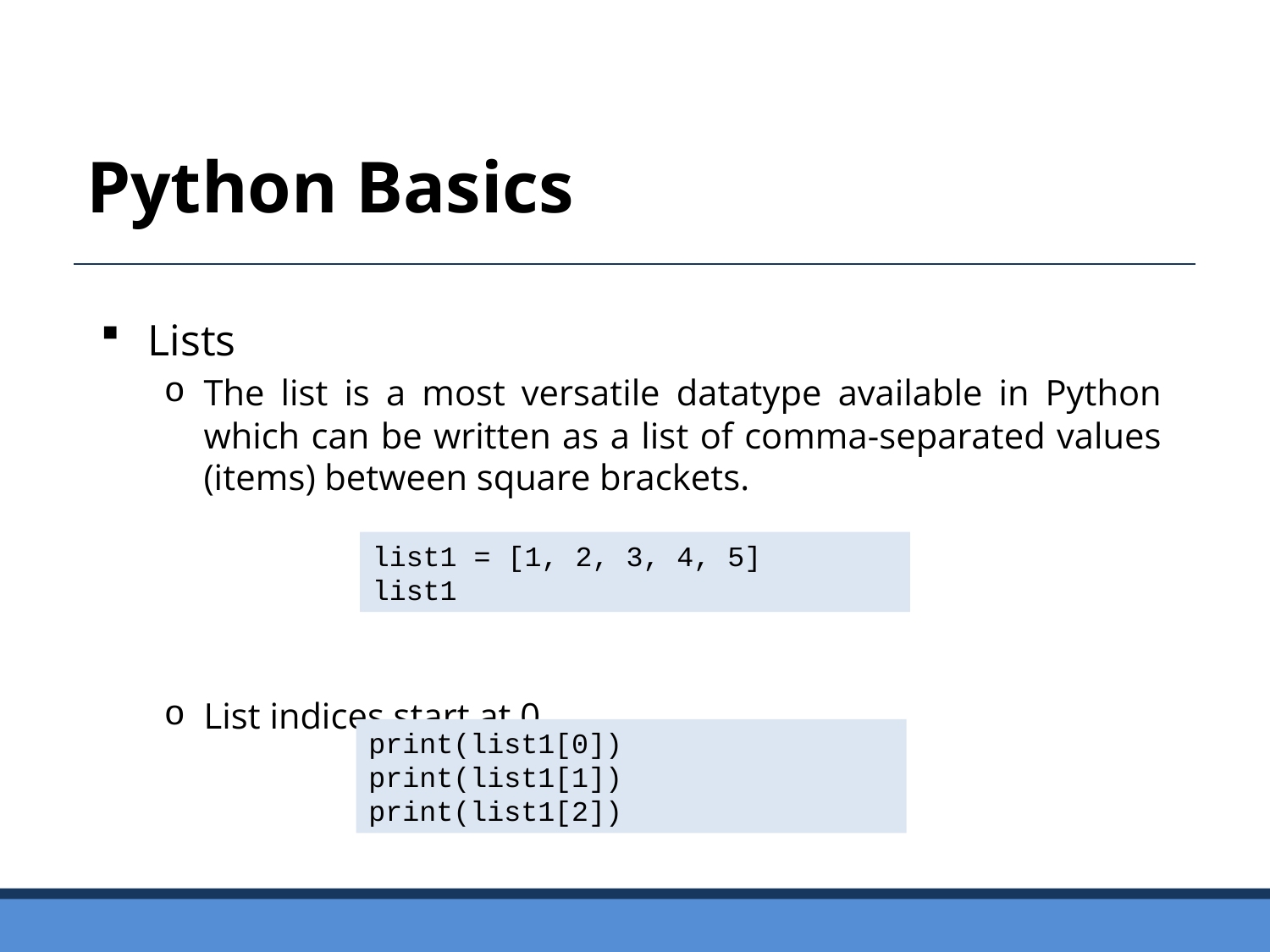

Python Basics
Lists
The list is a most versatile datatype available in Python which can be written as a list of comma-separated values (items) between square brackets.

List indices start at 0

list1 = [1, 2, 3, 4, 5]
list1
print(list1[0])
print(list1[1])
print(list1[2])